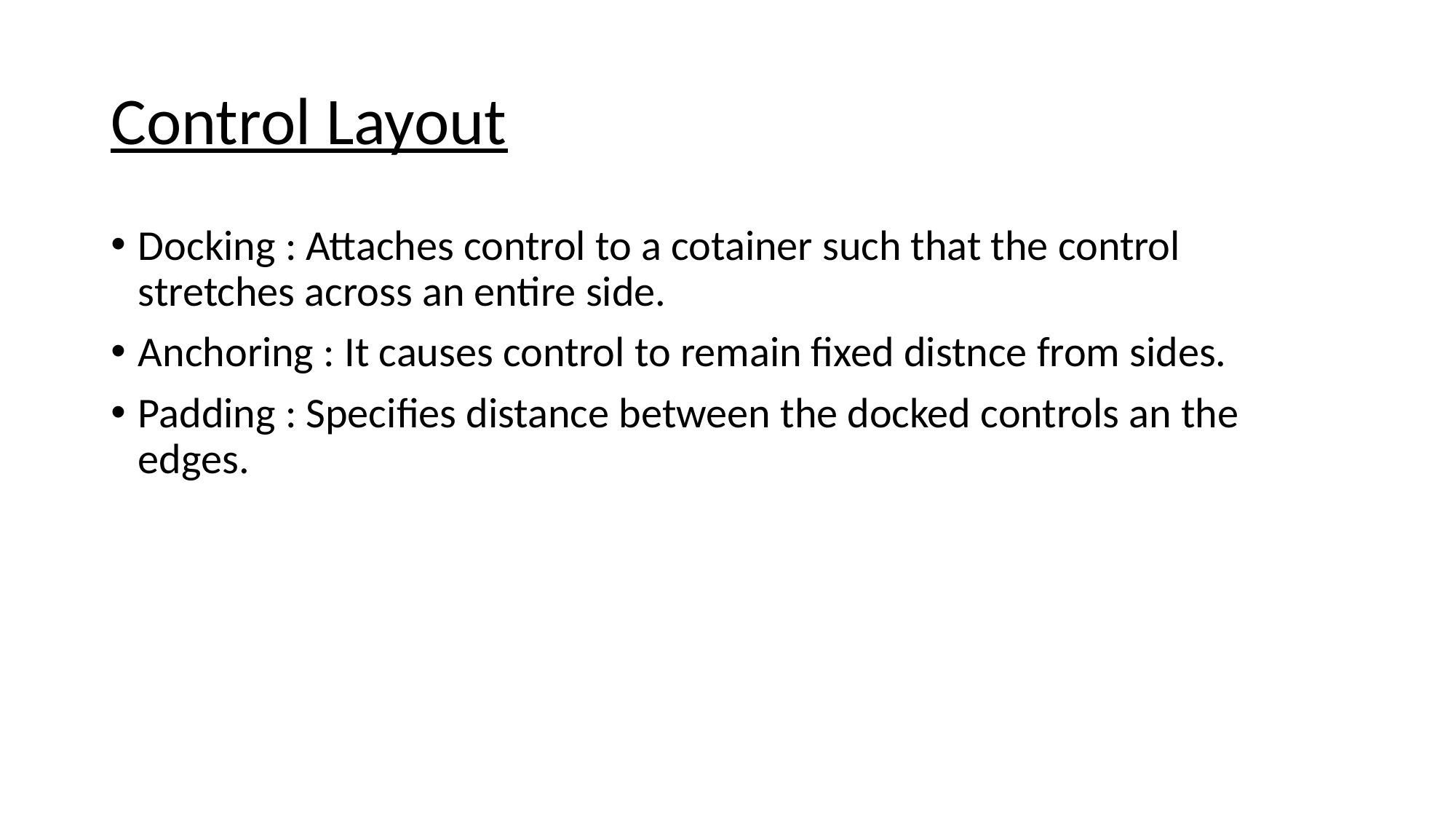

# Control Layout
Docking : Attaches control to a cotainer such that the control stretches across an entire side.
Anchoring : It causes control to remain fixed distnce from sides.
Padding : Specifies distance between the docked controls an the edges.